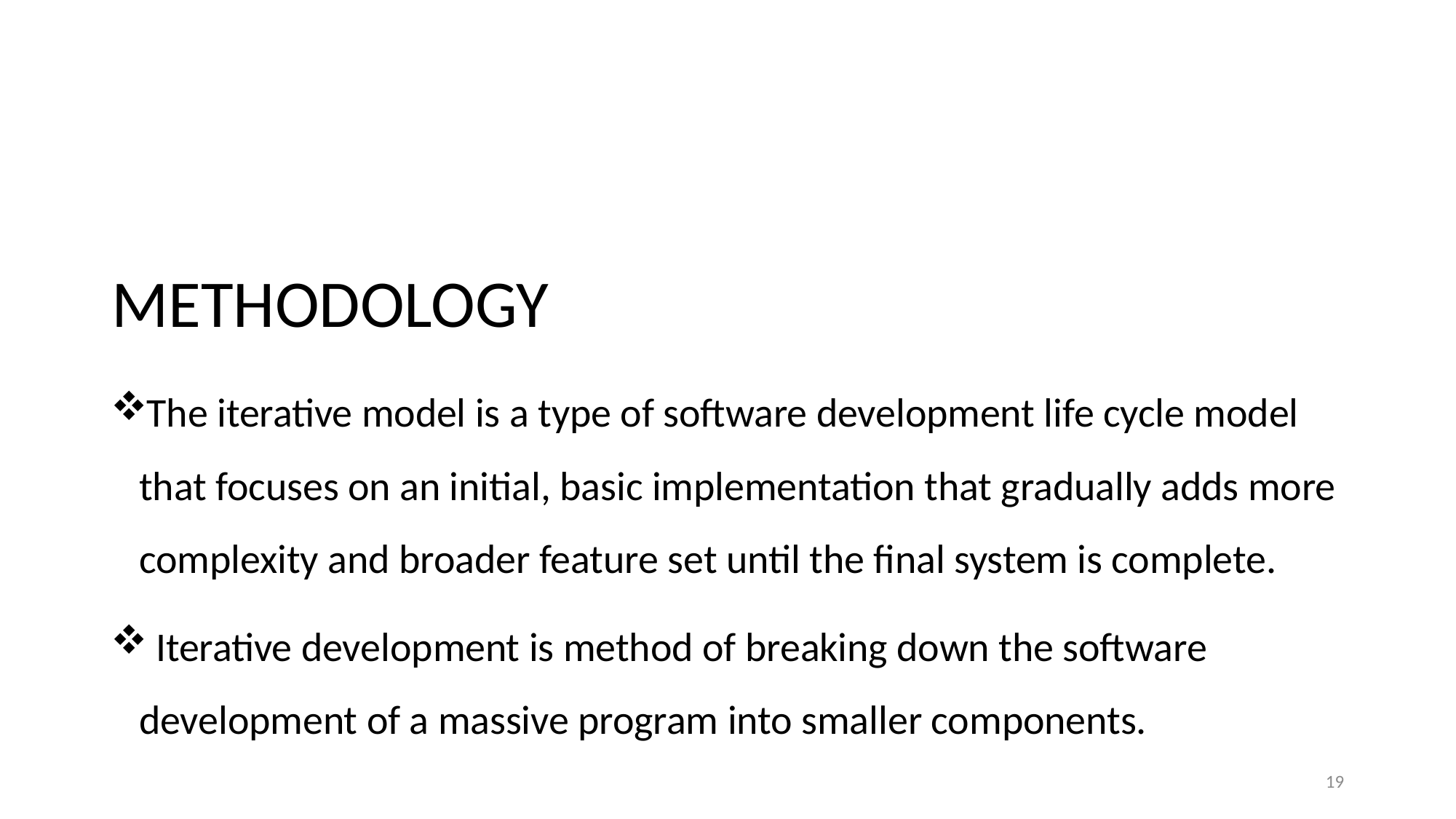

# METHODOLOGY
The iterative model is a type of software development life cycle model that focuses on an initial, basic implementation that gradually adds more complexity and broader feature set until the final system is complete.
 Iterative development is method of breaking down the software development of a massive program into smaller components.
19